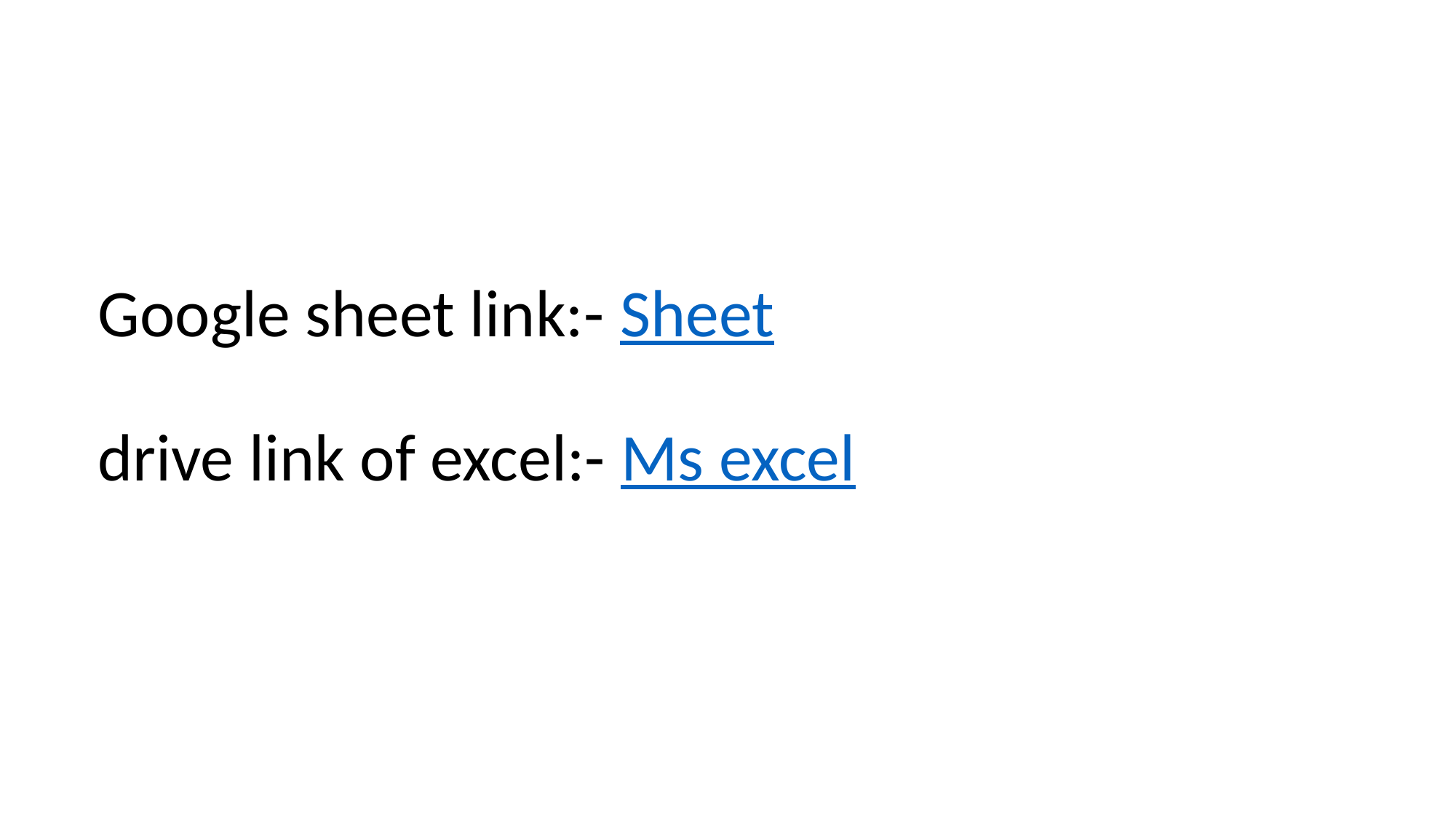

# Google sheet link:- Sheet drive link of excel:- Ms excel